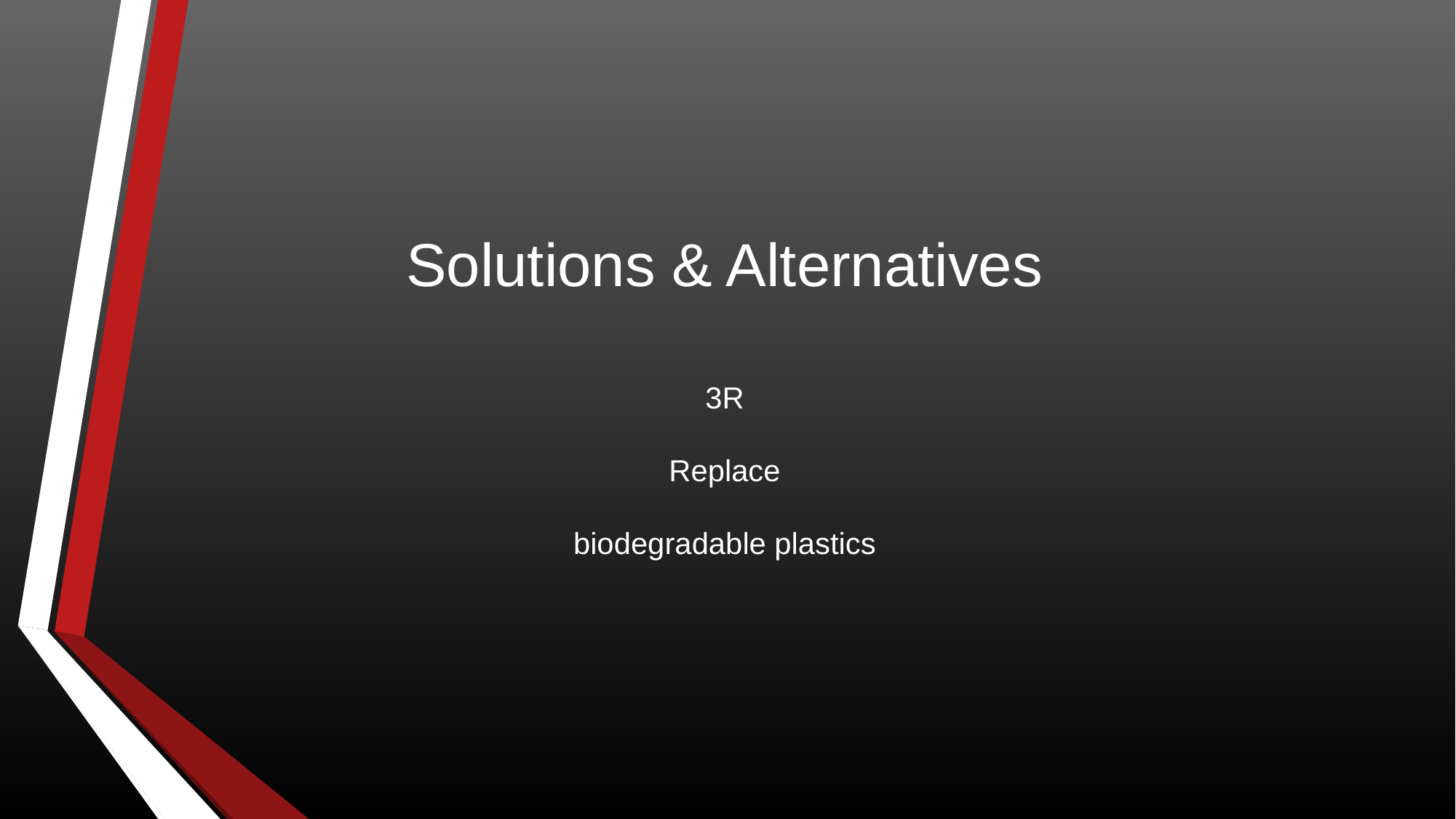

# Solutions & Alternatives 3R Replace biodegradable plastics